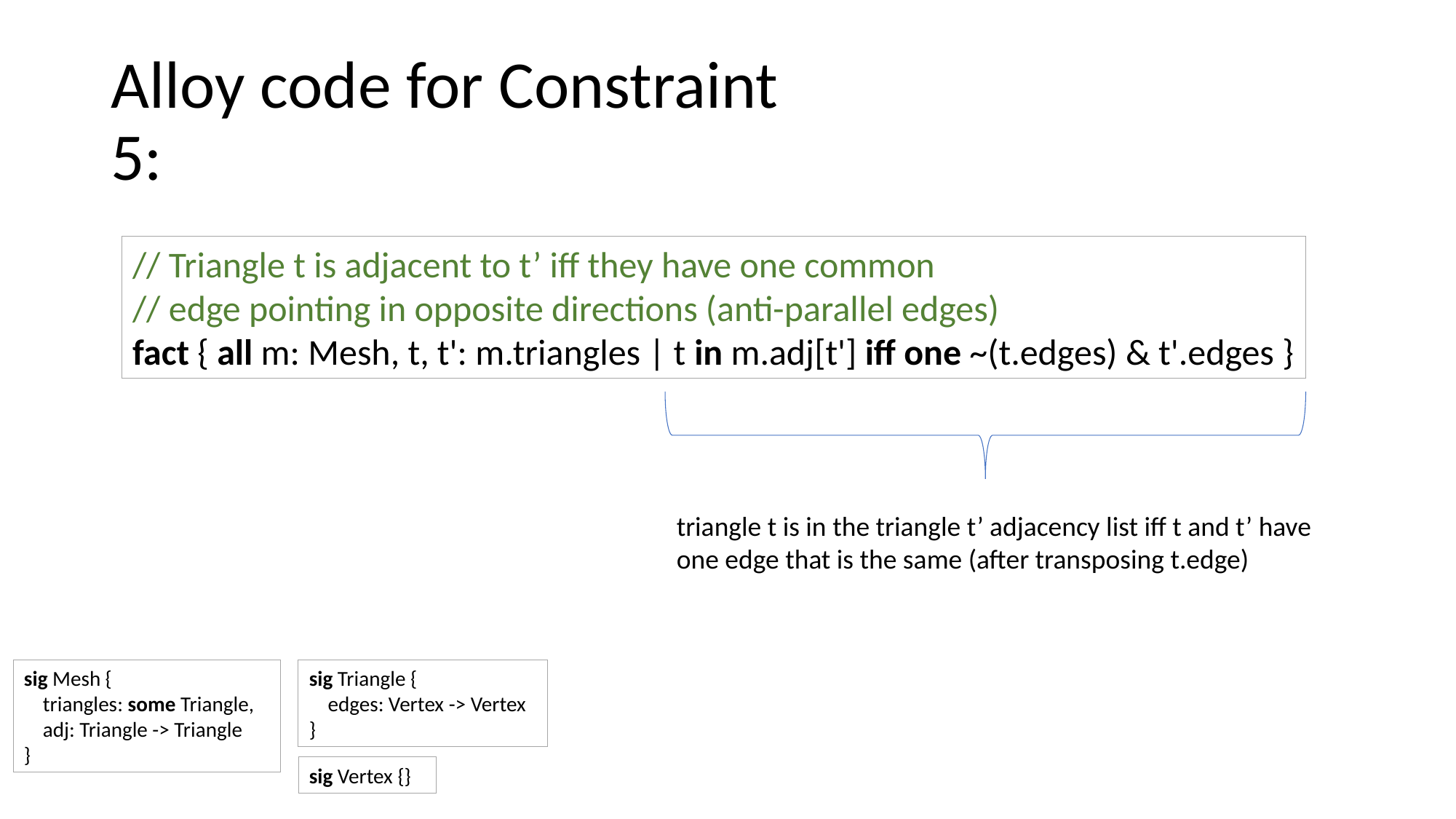

# Alloy code for Constraint 5:

// Triangle t is adjacent to t’ iff they have one common
// edge pointing in opposite directions (anti-parallel edges)
fact { all m: Mesh, t, t': m.triangles | t in m.adj[t'] iff one ~(t.edges) & t'.edges }
triangle t is in the triangle t’ adjacency list iff t and t’ have one edge that is the same (after transposing t.edge)
sig Mesh {
    triangles: some Triangle,
    adj: Triangle -> Triangle
}
sig Triangle {
    edges: Vertex -> Vertex
}
sig Vertex {}